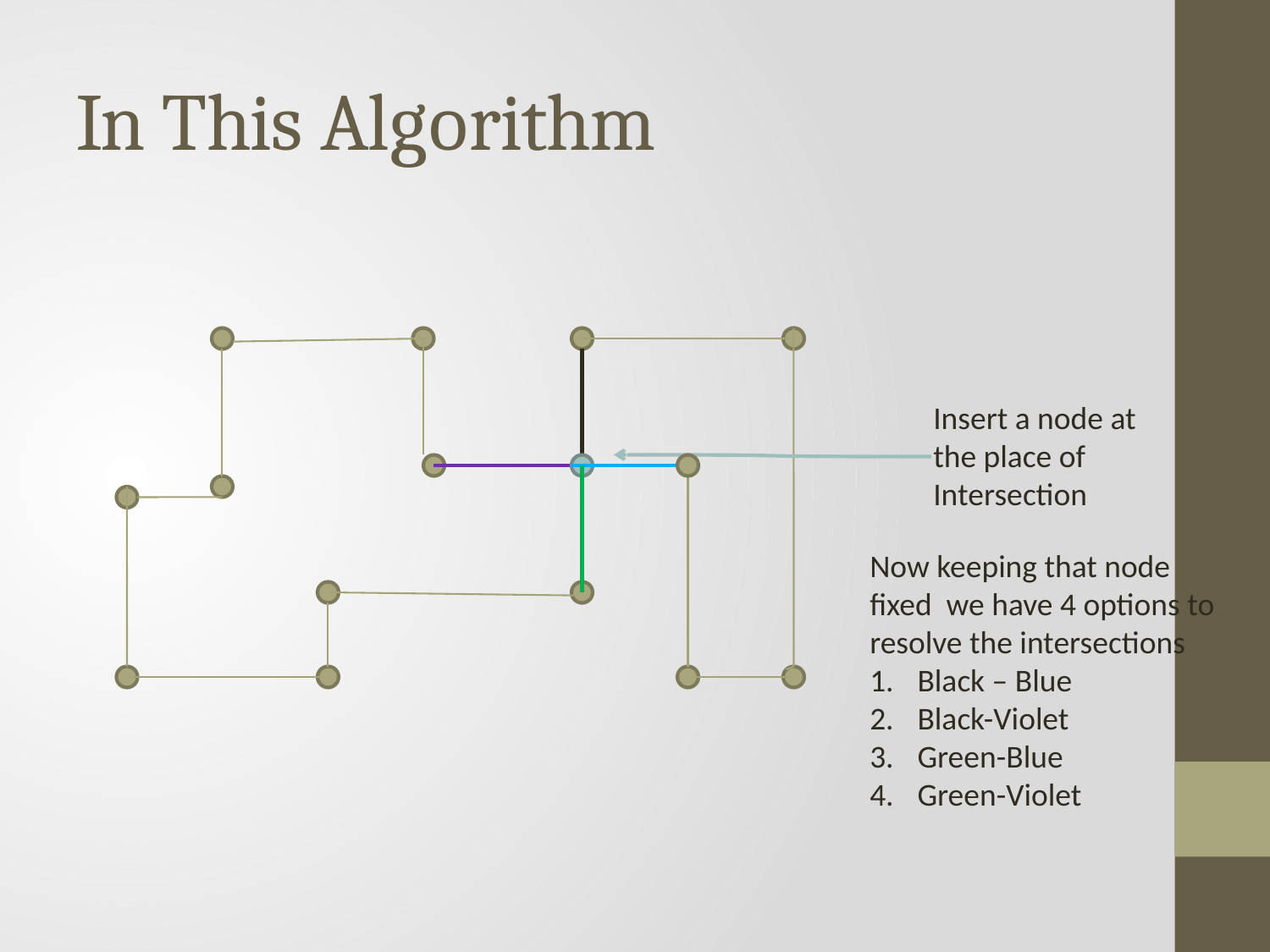

# In This Algorithm

Insert a node at the place of Intersection

Now keeping that node fixed  we have 4 options to resolve the intersections
Black – Blue
Black-Violet
Green-Blue
Green-Violet